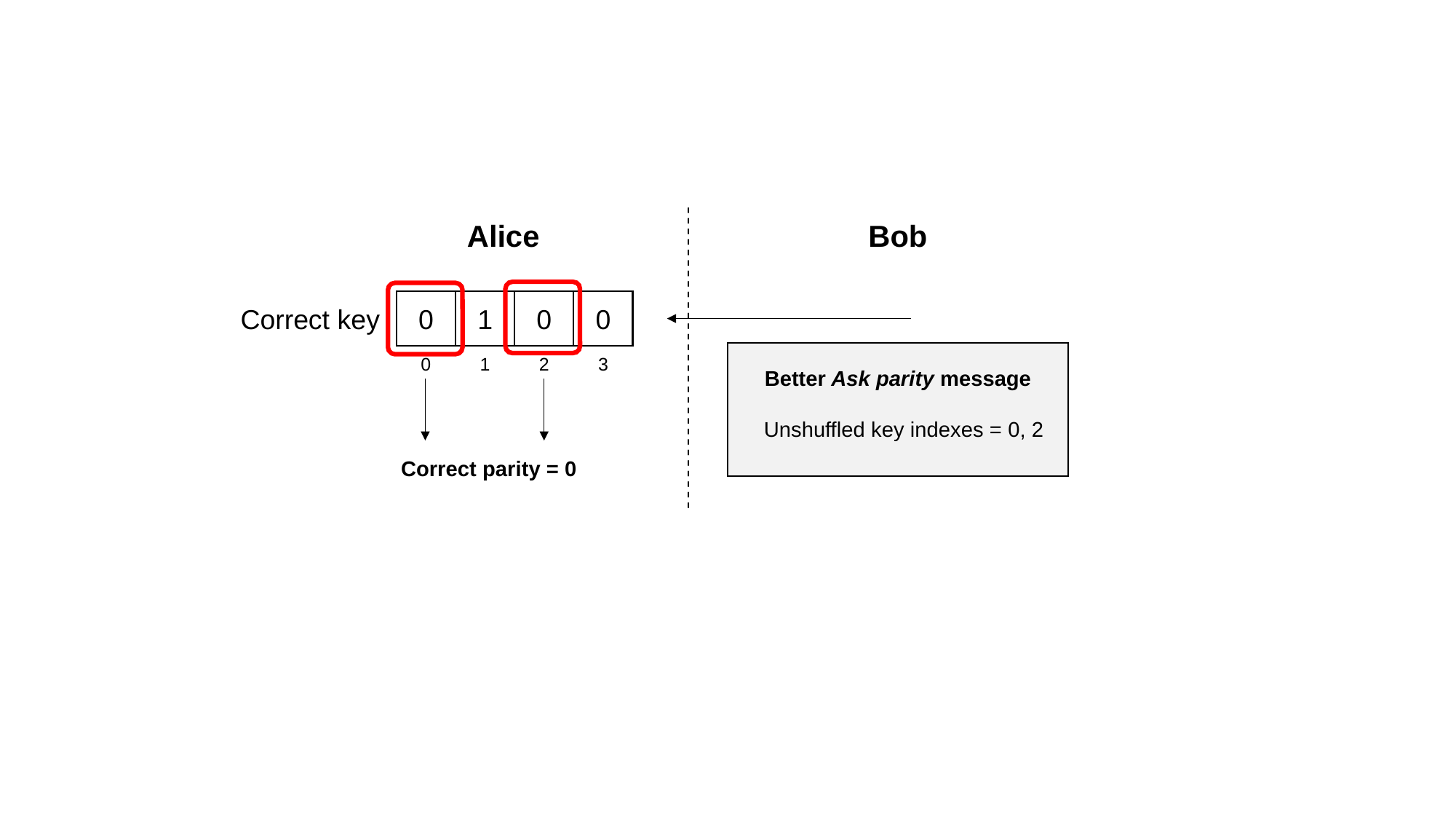

Alice
Bob

Correct key
0
1
0
0
0
1
2
3
Better Ask parity message

  Unshuffled key indexes = 0, 2
Correct parity = 0